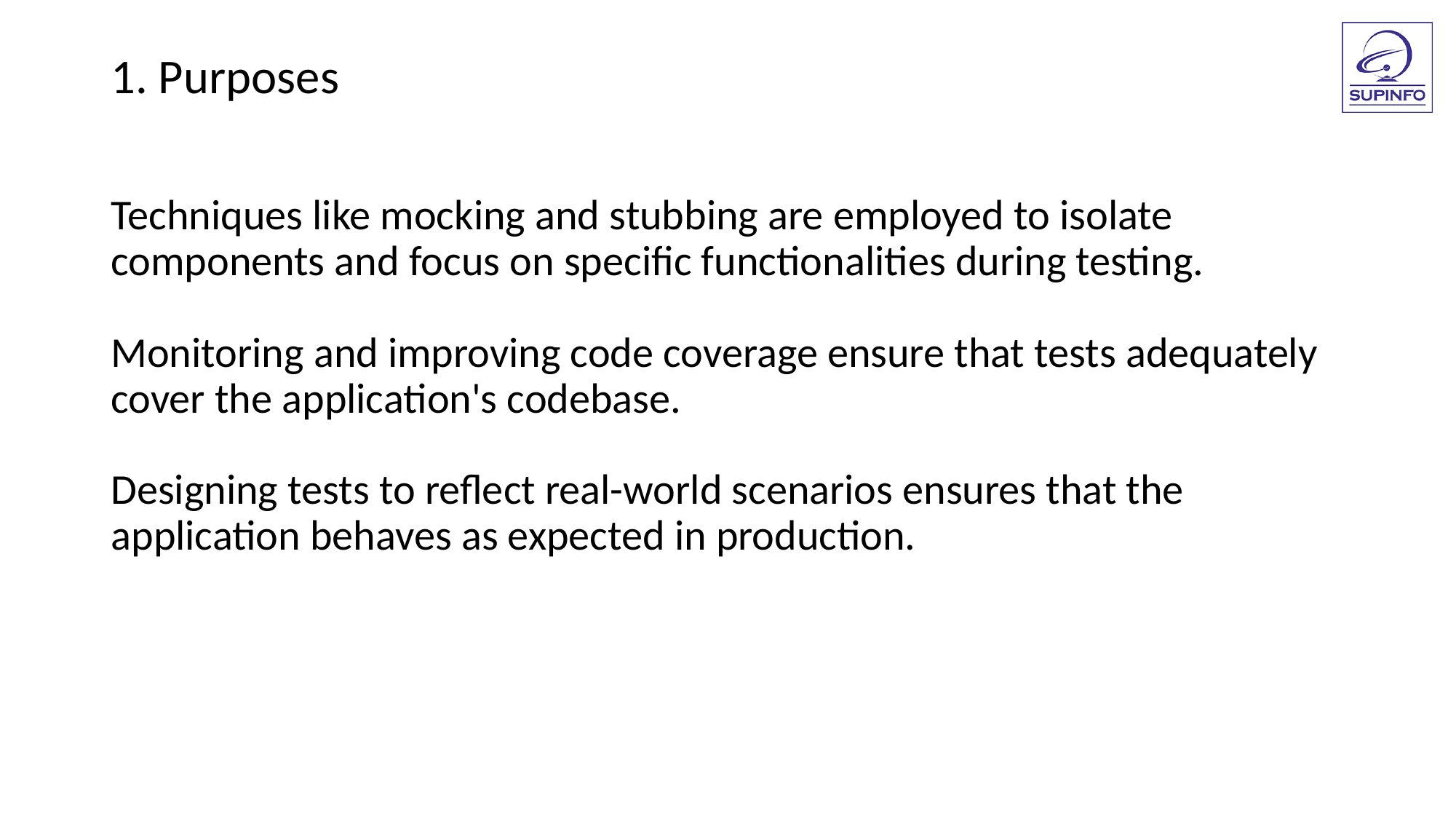

1. Purposes
Techniques like mocking and stubbing are employed to isolate components and focus on specific functionalities during testing.

Monitoring and improving code coverage ensure that tests adequately cover the application's codebase.

Designing tests to reflect real-world scenarios ensures that the application behaves as expected in production.